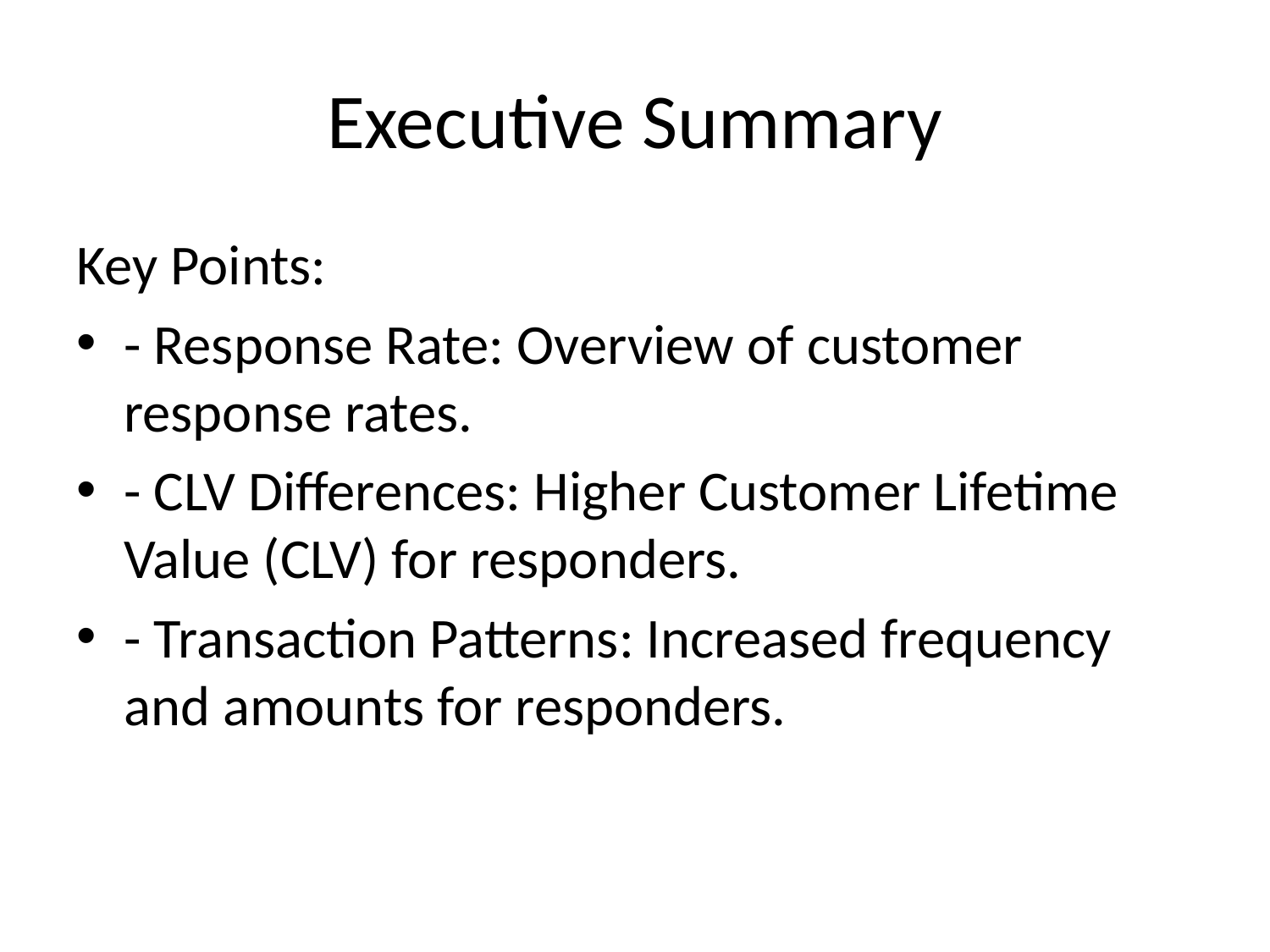

# Executive Summary
Key Points:
- Response Rate: Overview of customer response rates.
- CLV Differences: Higher Customer Lifetime Value (CLV) for responders.
- Transaction Patterns: Increased frequency and amounts for responders.